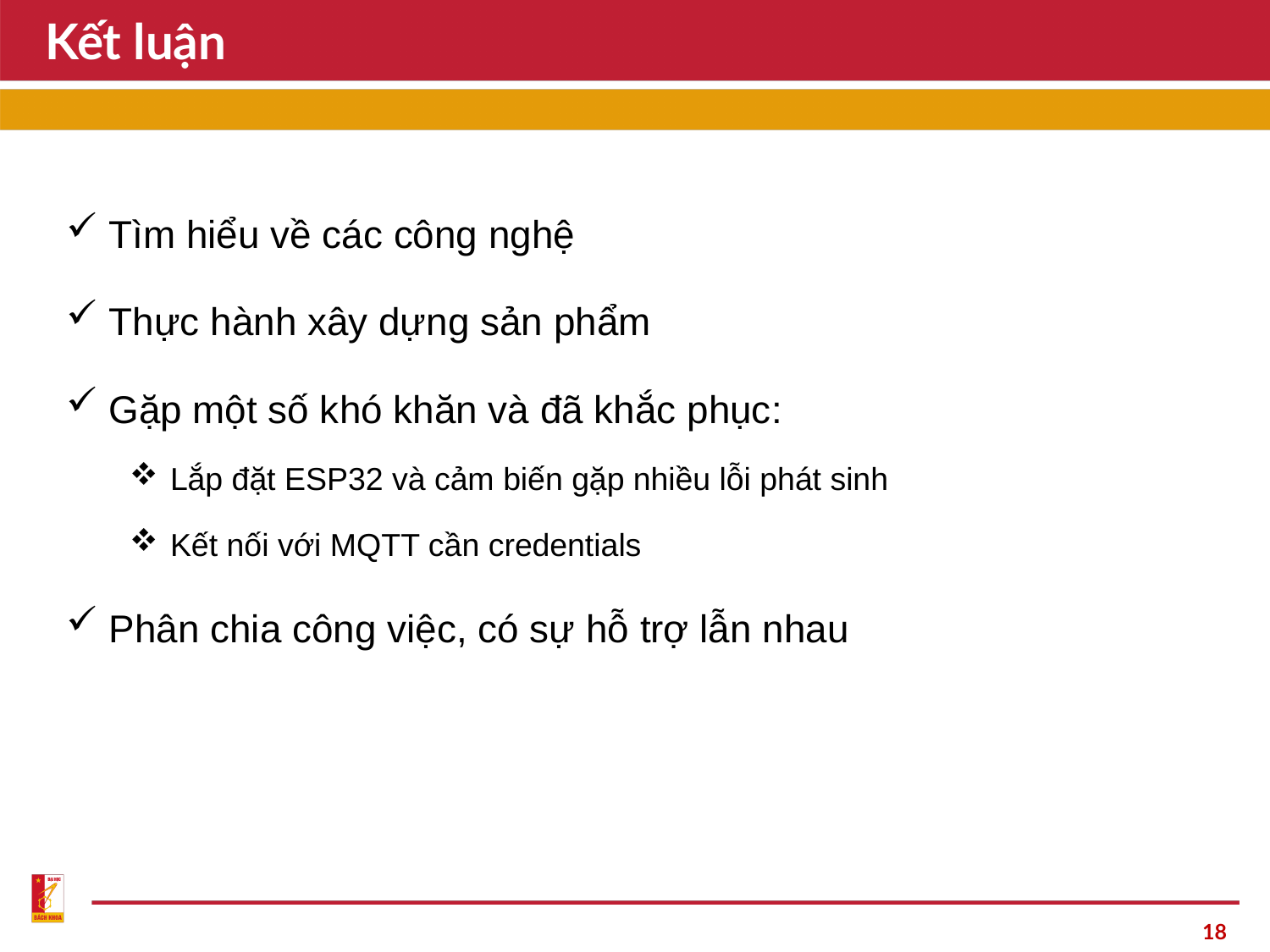

# Kết luận
 Tìm hiểu về các công nghệ
 Thực hành xây dựng sản phẩm
 Gặp một số khó khăn và đã khắc phục:
 Lắp đặt ESP32 và cảm biến gặp nhiều lỗi phát sinh
 Kết nối với MQTT cần credentials
 Phân chia công việc, có sự hỗ trợ lẫn nhau

18